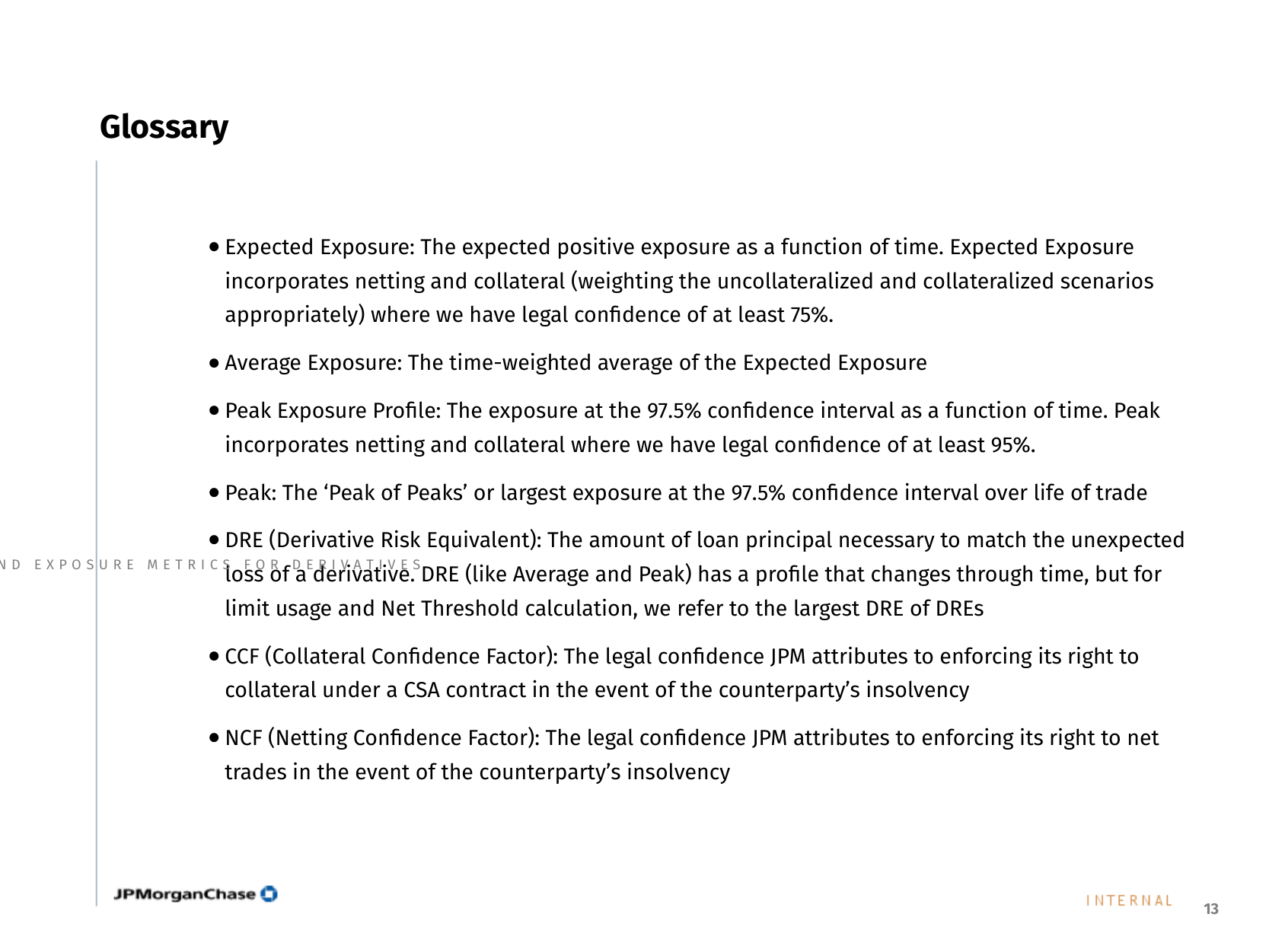

# Glossary
Expected Exposure: The expected positive exposure as a function of time. Expected Exposure incorporates netting and collateral (weighting the uncollateralized and collateralized scenarios appropriately) where we have legal confidence of at least 75%.
Average Exposure: The time-weighted average of the Expected Exposure
Peak Exposure Profile: The exposure at the 97.5% confidence interval as a function of time. Peak incorporates netting and collateral where we have legal confidence of at least 95%.
Peak: The ‘Peak of Peaks’ or largest exposure at the 97.5% confidence interval over life of trade
DRE (Derivative Risk Equivalent): The amount of loan principal necessary to match the unexpected loss of a derivative. DRE (like Average and Peak) has a profile that changes through time, but for limit usage and Net Threshold calculation, we refer to the largest DRE of DREs
CCF (Collateral Confidence Factor): The legal confidence JPM attributes to enforcing its right to collateral under a CSA contract in the event of the counterparty’s insolvency
NCF (Netting Confidence Factor): The legal confidence JPM attributes to enforcing its right to net trades in the event of the counterparty’s insolvency
P O R T F O L I O   S O L U T I O N S   A N D   E X P O S U R E   M E T R I C S   F O R   D E R I V A T I V E S
13